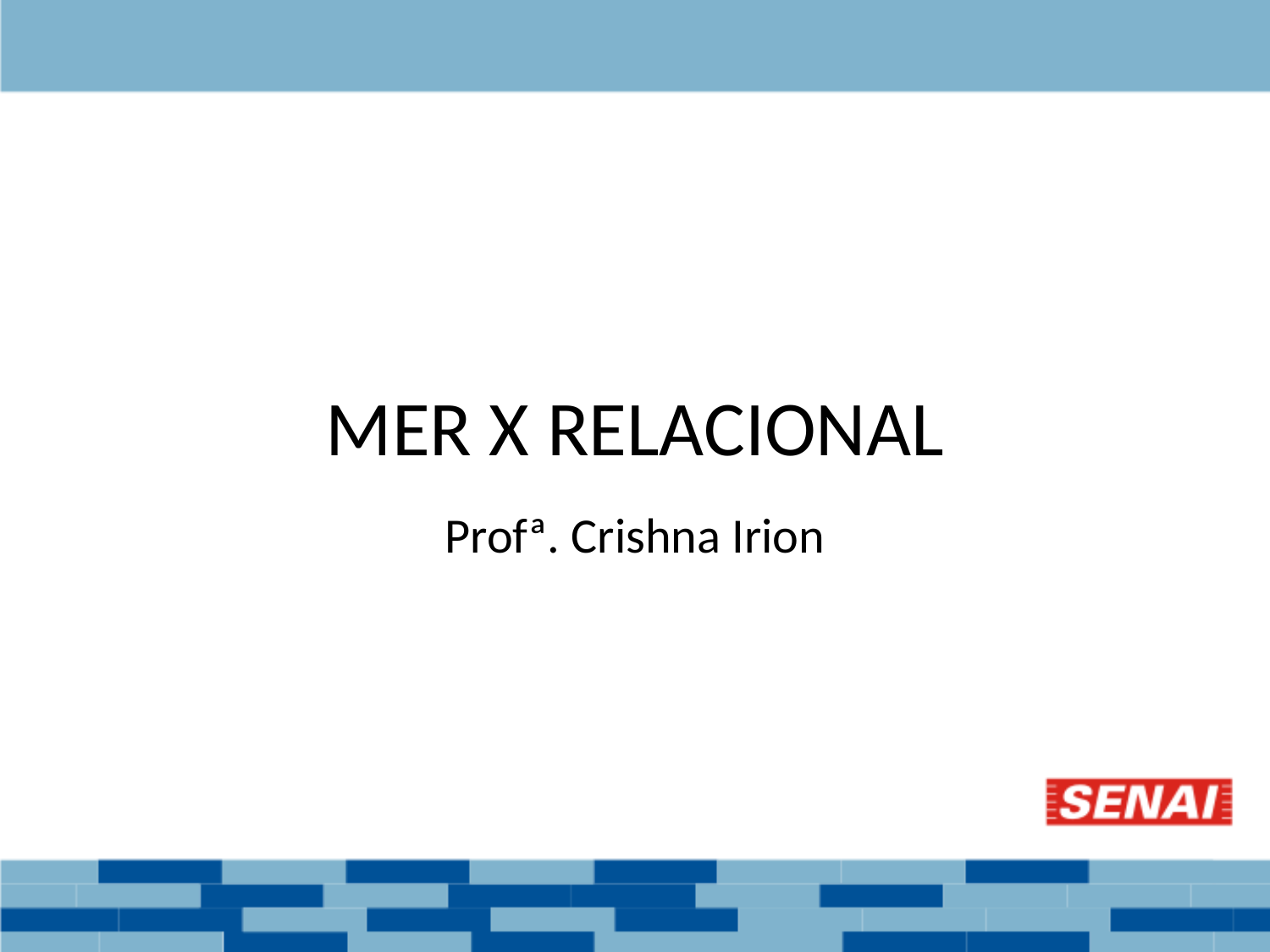

# MER X RELACIONAL
Profª. Crishna Irion